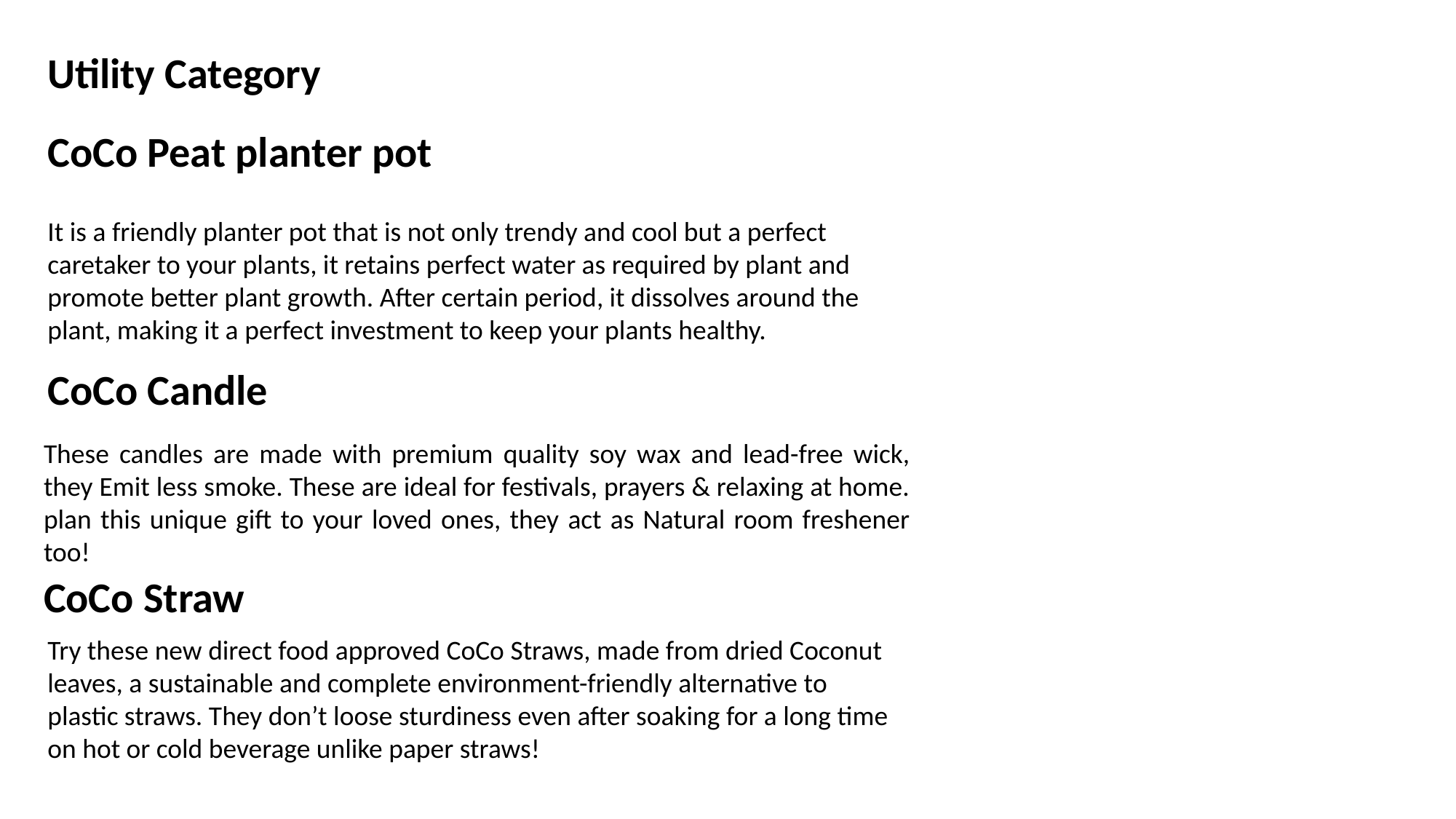

Utility Category
CoCo Peat planter pot
It is a friendly planter pot that is not only trendy and cool but a perfect caretaker to your plants, it retains perfect water as required by plant and promote better plant growth. After certain period, it dissolves around the plant, making it a perfect investment to keep your plants healthy.
CoCo Candle
These candles are made with premium quality soy wax and lead-free wick, they Emit less smoke. These are ideal for festivals, prayers & relaxing at home. plan this unique gift to your loved ones, they act as Natural room freshener too!
CoCo Straw
Try these new direct food approved CoCo Straws, made from dried Coconut leaves, a sustainable and complete environment-friendly alternative to plastic straws. They don’t loose sturdiness even after soaking for a long time on hot or cold beverage unlike paper straws!